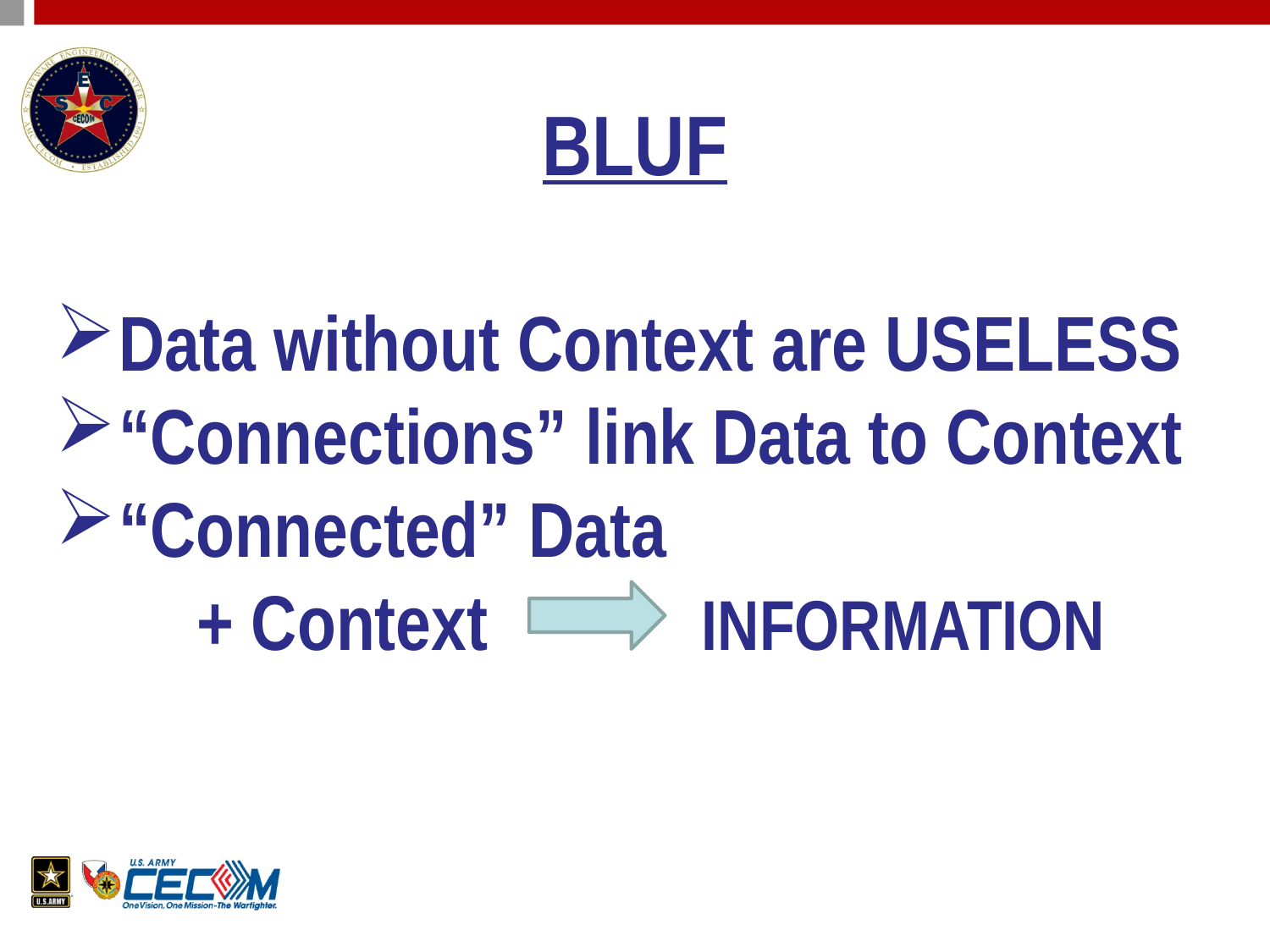

#
BLUF

Data without Context are USELESS
“Connections” link Data to Context
“Connected” Data
 + Context            INFORMATION